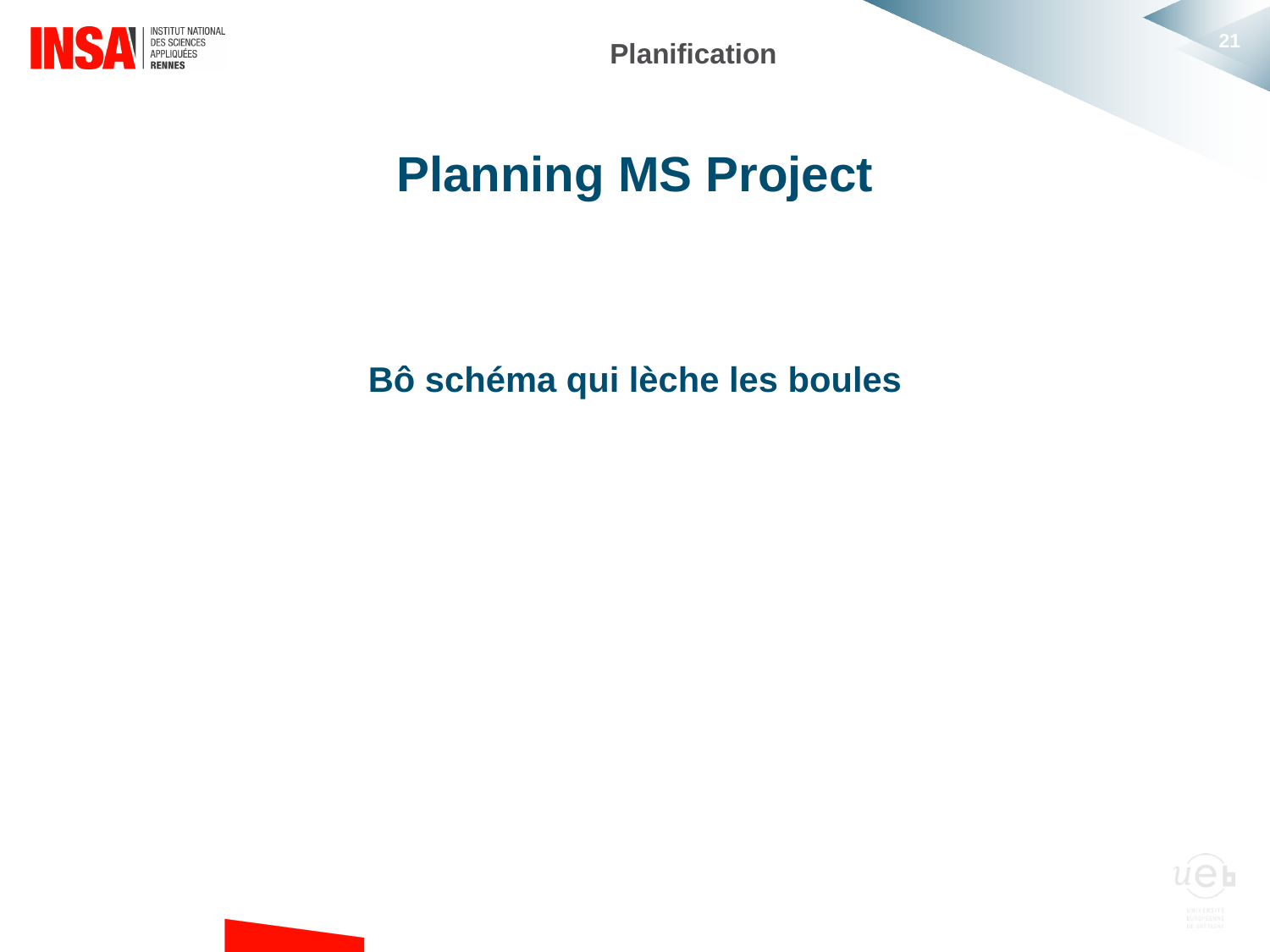

# Planification
Planning MS Project

Bô schéma qui lèche les boules